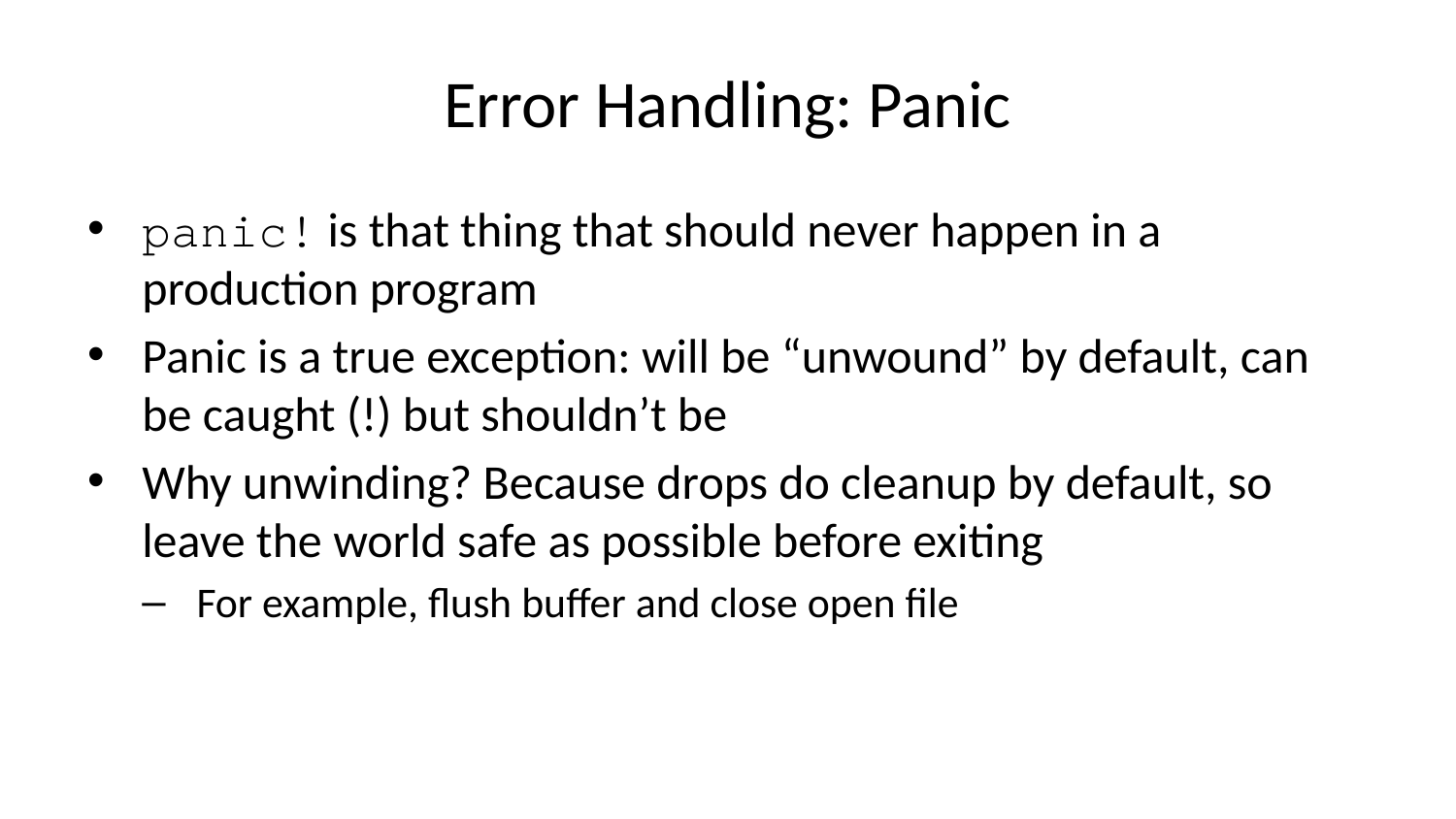

# Error Handling: Panic
panic! is that thing that should never happen in a production program
Panic is a true exception: will be “unwound” by default, can be caught (!) but shouldn’t be
Why unwinding? Because drops do cleanup by default, so leave the world safe as possible before exiting
For example, flush buffer and close open file